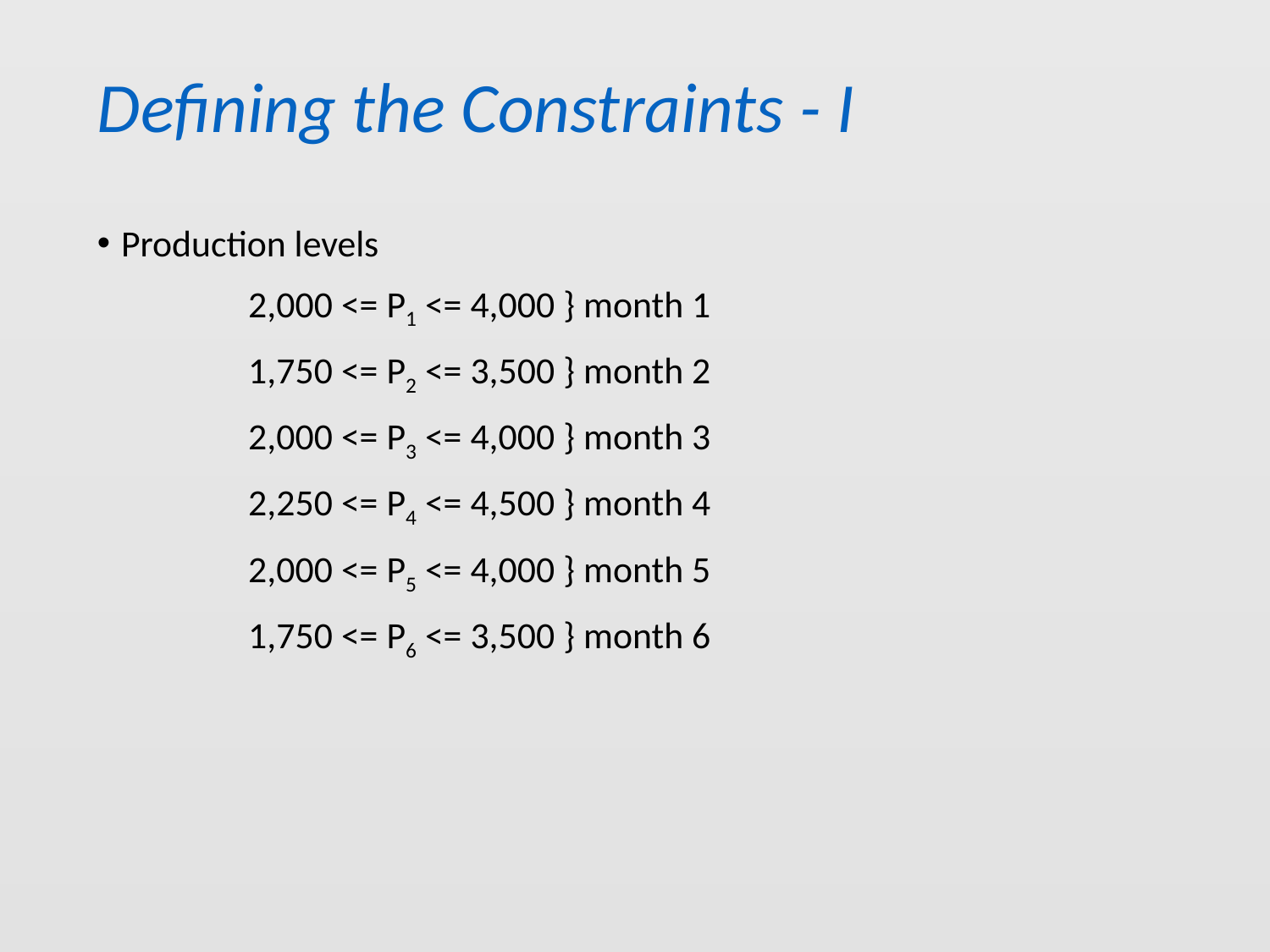

# Defining the Constraints - I
Production levels
		2,000 <= P1 <= 4,000 } month 1
		1,750 <= P2 <= 3,500 } month 2
		2,000 <= P3 <= 4,000 } month 3
		2,250 <= P4 <= 4,500 } month 4
		2,000 <= P5 <= 4,000 } month 5
		1,750 <= P6 <= 3,500 } month 6